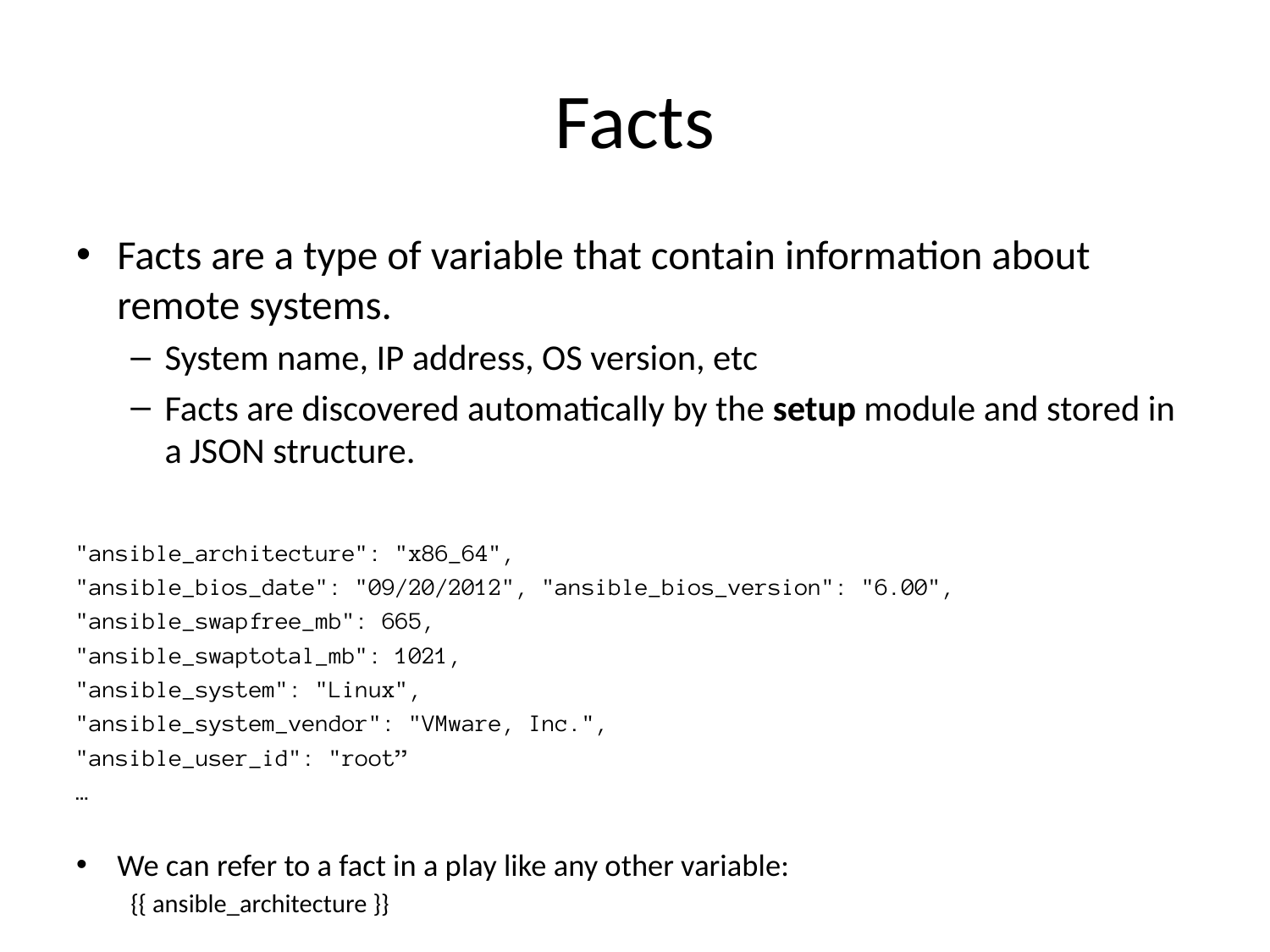

# Facts
Facts are a type of variable that contain information about remote systems.
System name, IP address, OS version, etc
Facts are discovered automatically by the setup module and stored in a JSON structure.

"ansible_architecture": "x86_64",
"ansible_bios_date": "09/20/2012", "ansible_bios_version": "6.00",
"ansible_swapfree_mb": 665,
"ansible_swaptotal_mb": 1021,
"ansible_system": "Linux",
"ansible_system_vendor": "VMware, Inc.",
"ansible_user_id": "root”
…

We can refer to a fact in a play like any other variable:
{{ ansible_architecture }}